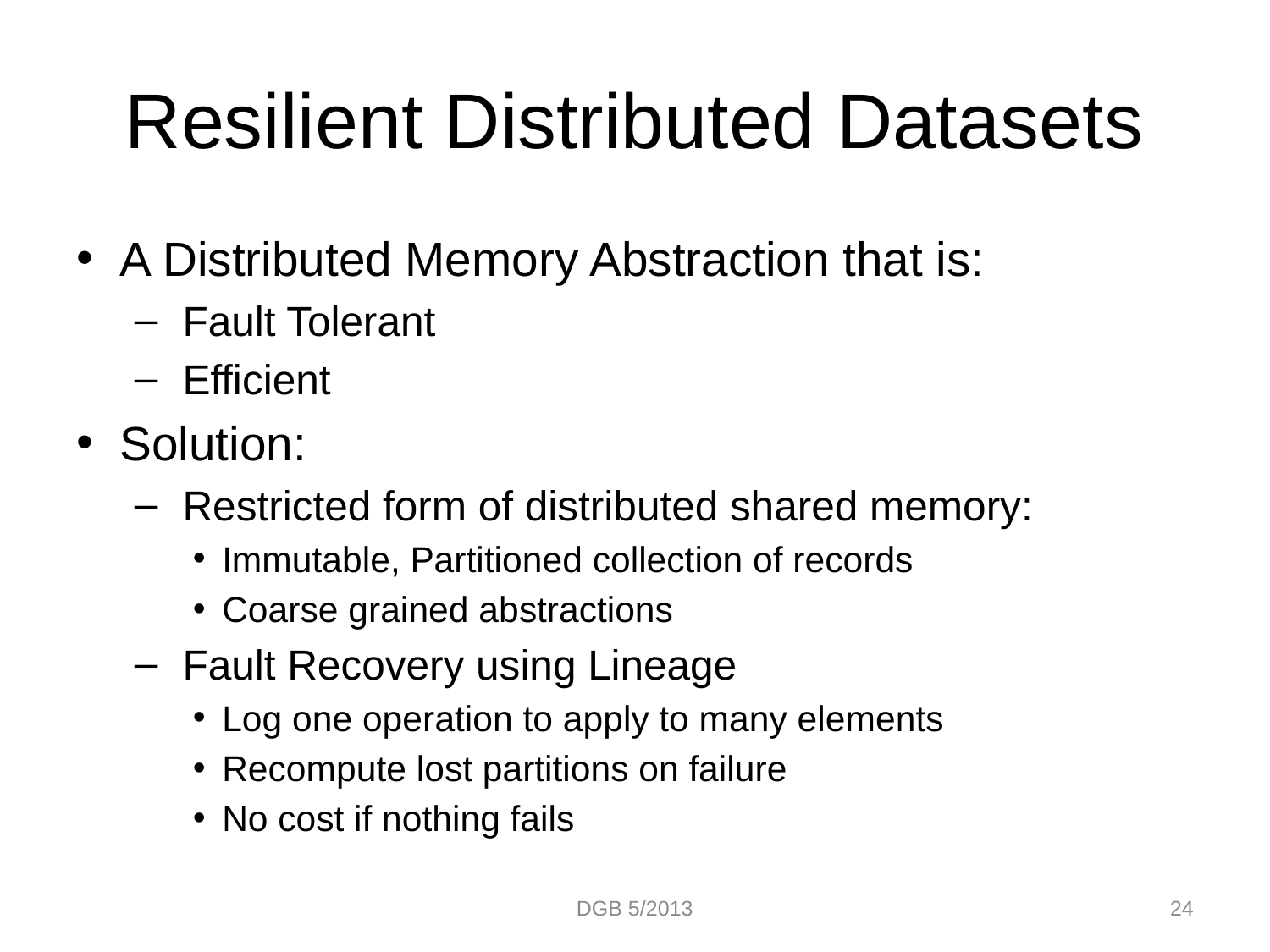

# Resilient Distributed Datasets
A Distributed Memory Abstraction that is:
 Fault Tolerant
 Efficient
Solution:
 Restricted form of distributed shared memory:
Immutable, Partitioned collection of records
Coarse grained abstractions
 Fault Recovery using Lineage
Log one operation to apply to many elements
Recompute lost partitions on failure
No cost if nothing fails
DGB 5/2013
24